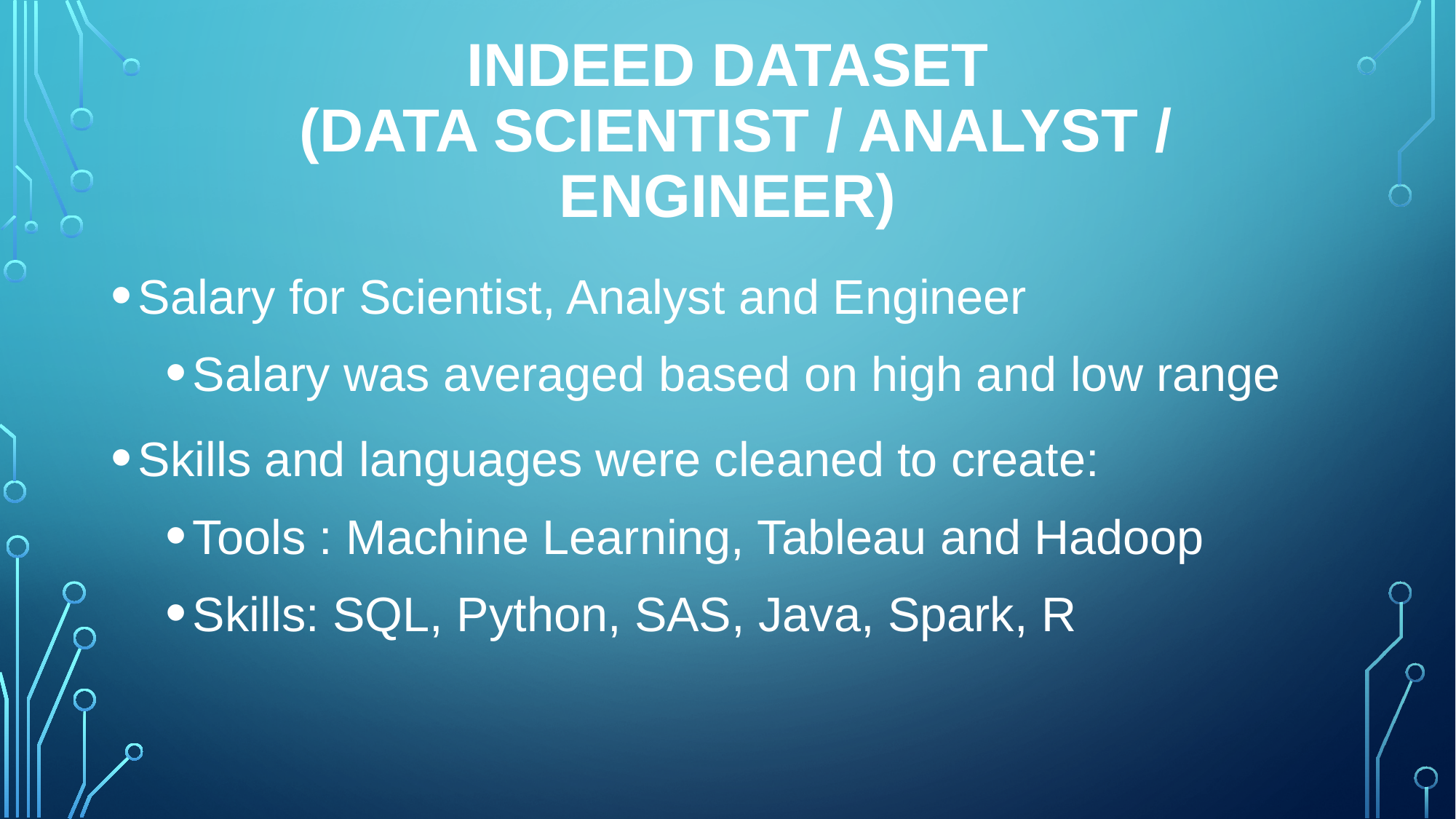

# Indeed Dataset (Data Scientist / Analyst / Engineer)
Salary for Scientist, Analyst and Engineer
Salary was averaged based on high and low range
Skills and languages were cleaned to create:
Tools : Machine Learning, Tableau and Hadoop
Skills: SQL, Python, SAS, Java, Spark, R